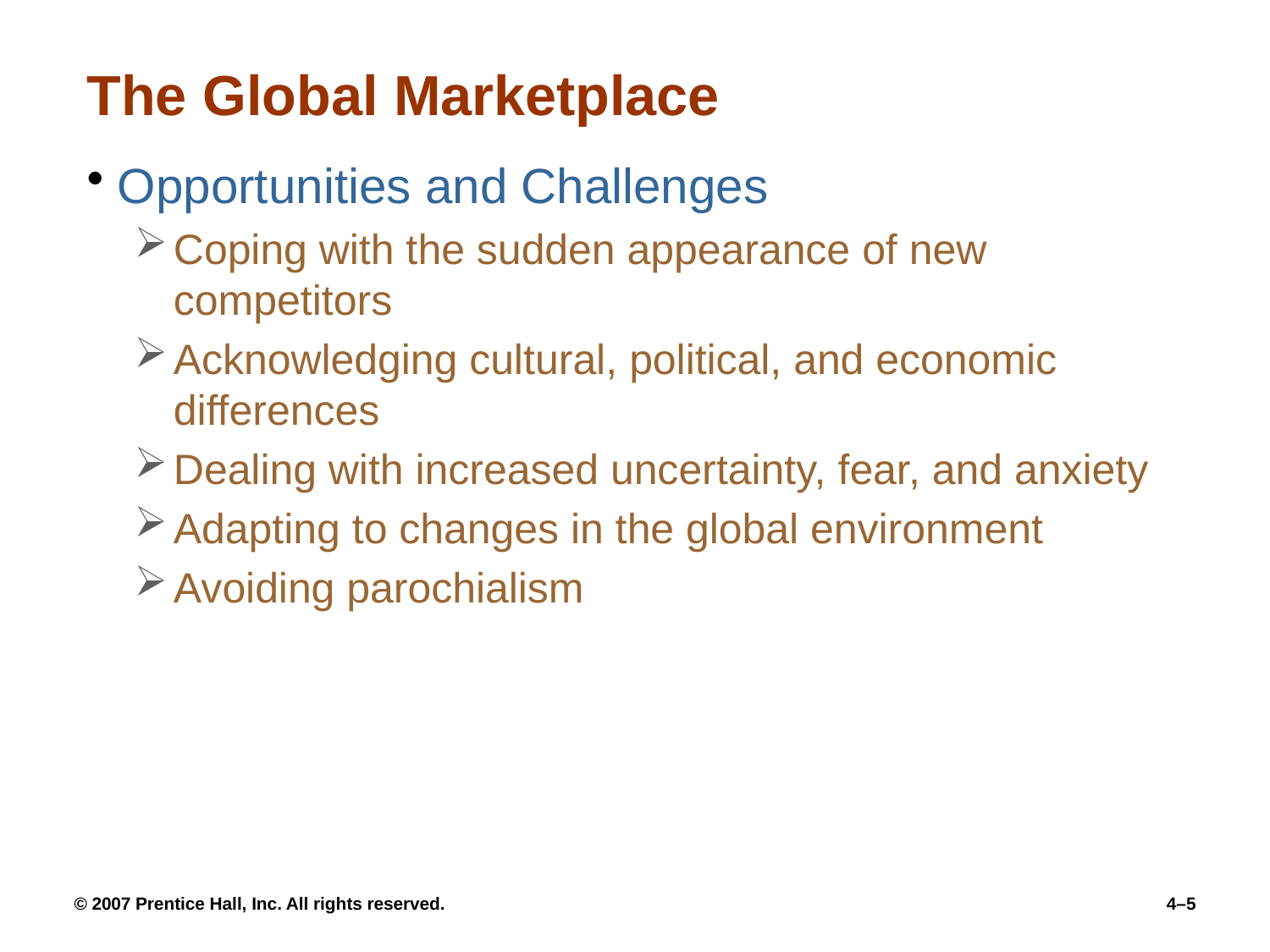

# The Global Marketplace
Opportunities and Challenges
Coping with the sudden appearance of new competitors
Acknowledging cultural, political, and economic differences
Dealing with increased uncertainty, fear, and anxiety
Adapting to changes in the global environment
Avoiding parochialism
© 2007 Prentice Hall, Inc. All rights reserved.
4–5